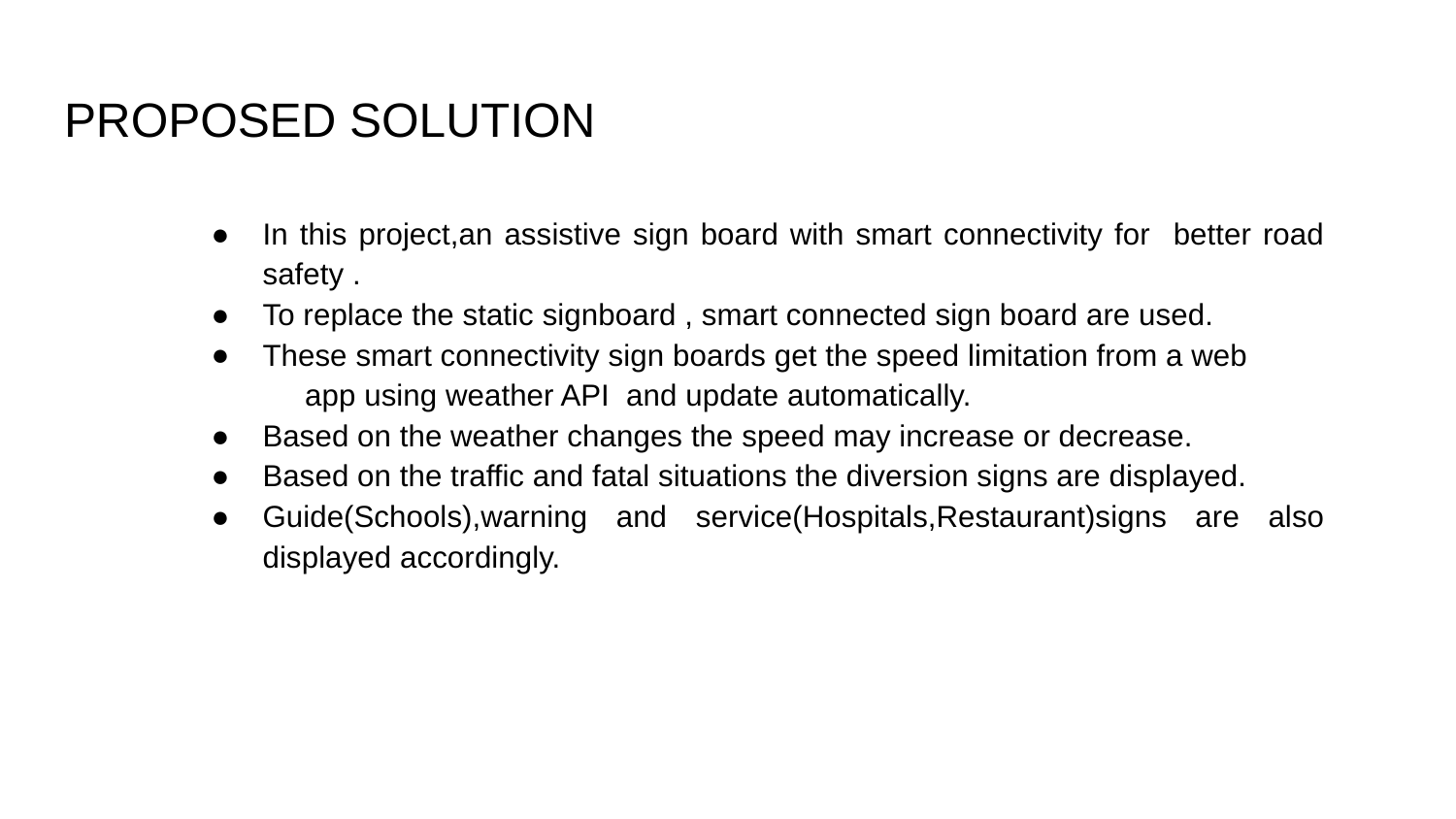

# PROPOSED SOLUTION
In this project,an assistive sign board with smart connectivity for  better road safety .
To replace the static signboard , smart connected sign board are used.
These smart connectivity sign boards get the speed limitation from a web               app using weather API  and update automatically.
Based on the weather changes the speed may increase or decrease.
Based on the traffic and fatal situations the diversion signs are displayed.
Guide(Schools),warning and service(Hospitals,Restaurant)signs are also displayed accordingly.